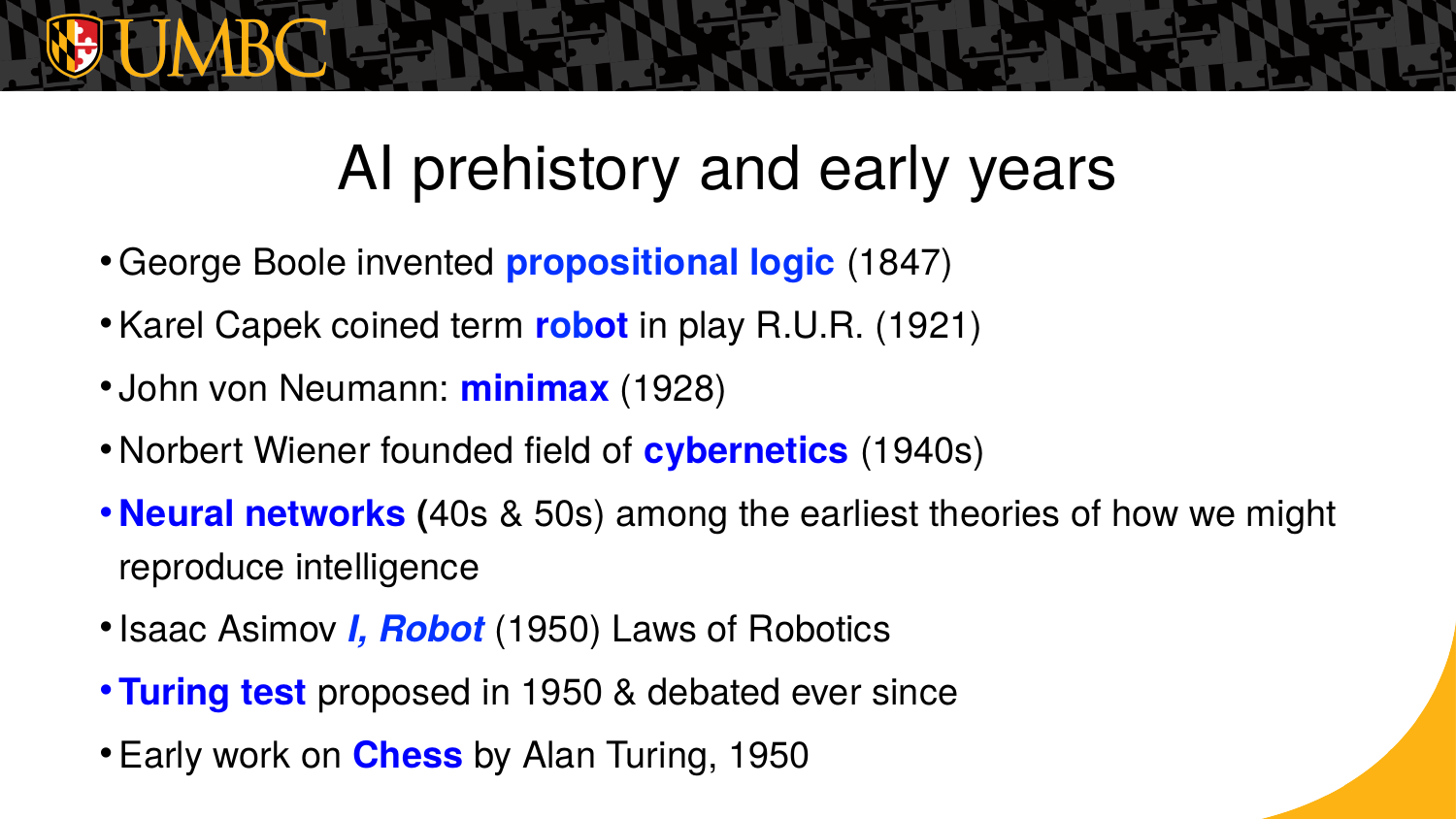

# AI prehistory and early years
George Boole invented propositional logic (1847)
Karel Capek coined term robot in play R.U.R. (1921)
John von Neumann: minimax (1928)
Norbert Wiener founded field of cybernetics (1940s)
Neural networks (40s & 50s) among the earliest theories of how we might reproduce intelligence
Isaac Asimov I, Robot (1950) Laws of Robotics
Turing test proposed in 1950 & debated ever since
Early work on Chess by Alan Turing, 1950